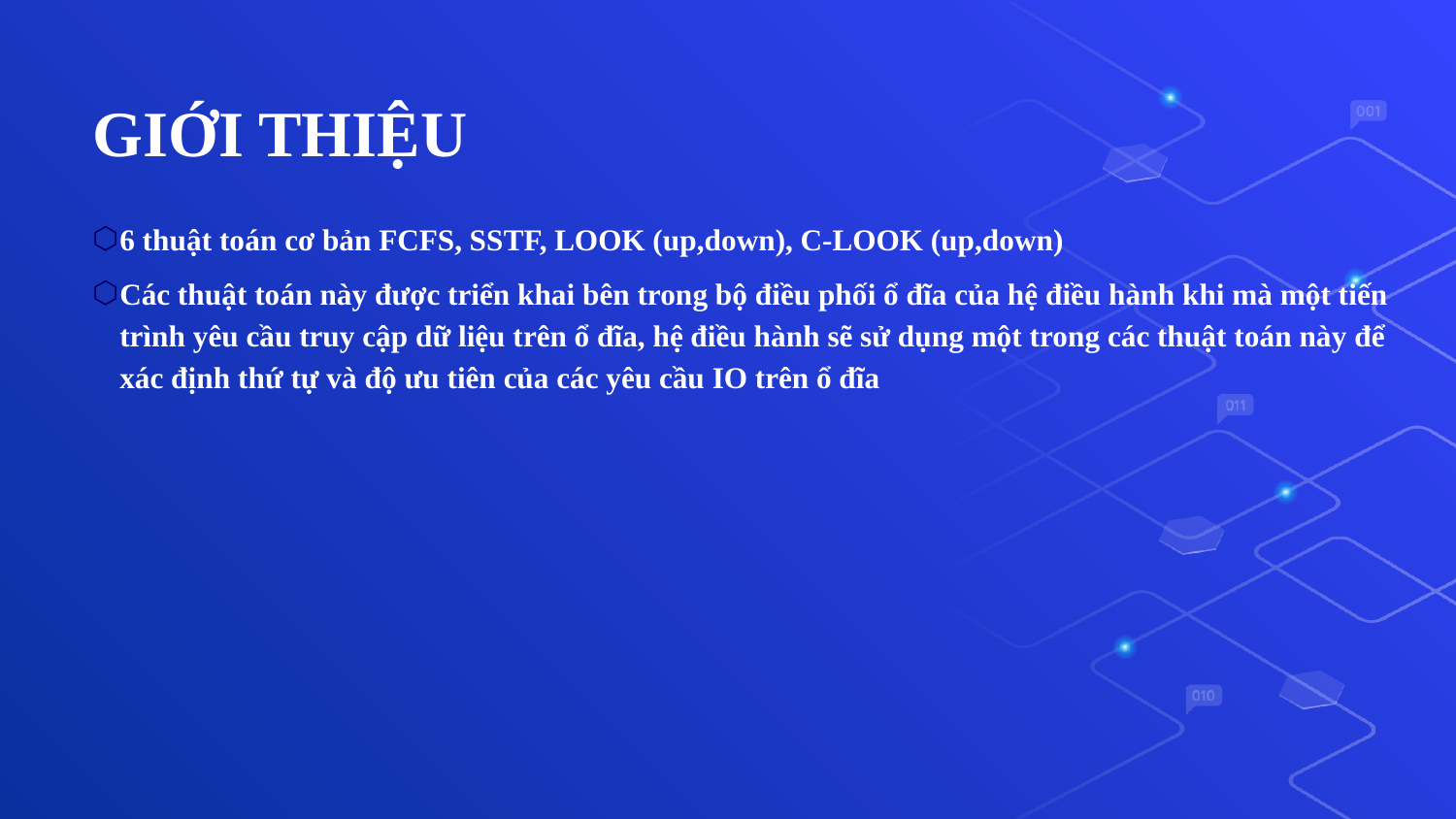

# GIỚI THIỆU
6 thuật toán cơ bản FCFS, SSTF, LOOK (up,down), C-LOOK (up,down)
Các thuật toán này được triển khai bên trong bộ điều phối ổ đĩa của hệ điều hành khi mà một tiến trình yêu cầu truy cập dữ liệu trên ổ đĩa, hệ điều hành sẽ sử dụng một trong các thuật toán này để xác định thứ tự và độ ưu tiên của các yêu cầu IO trên ổ đĩa
2